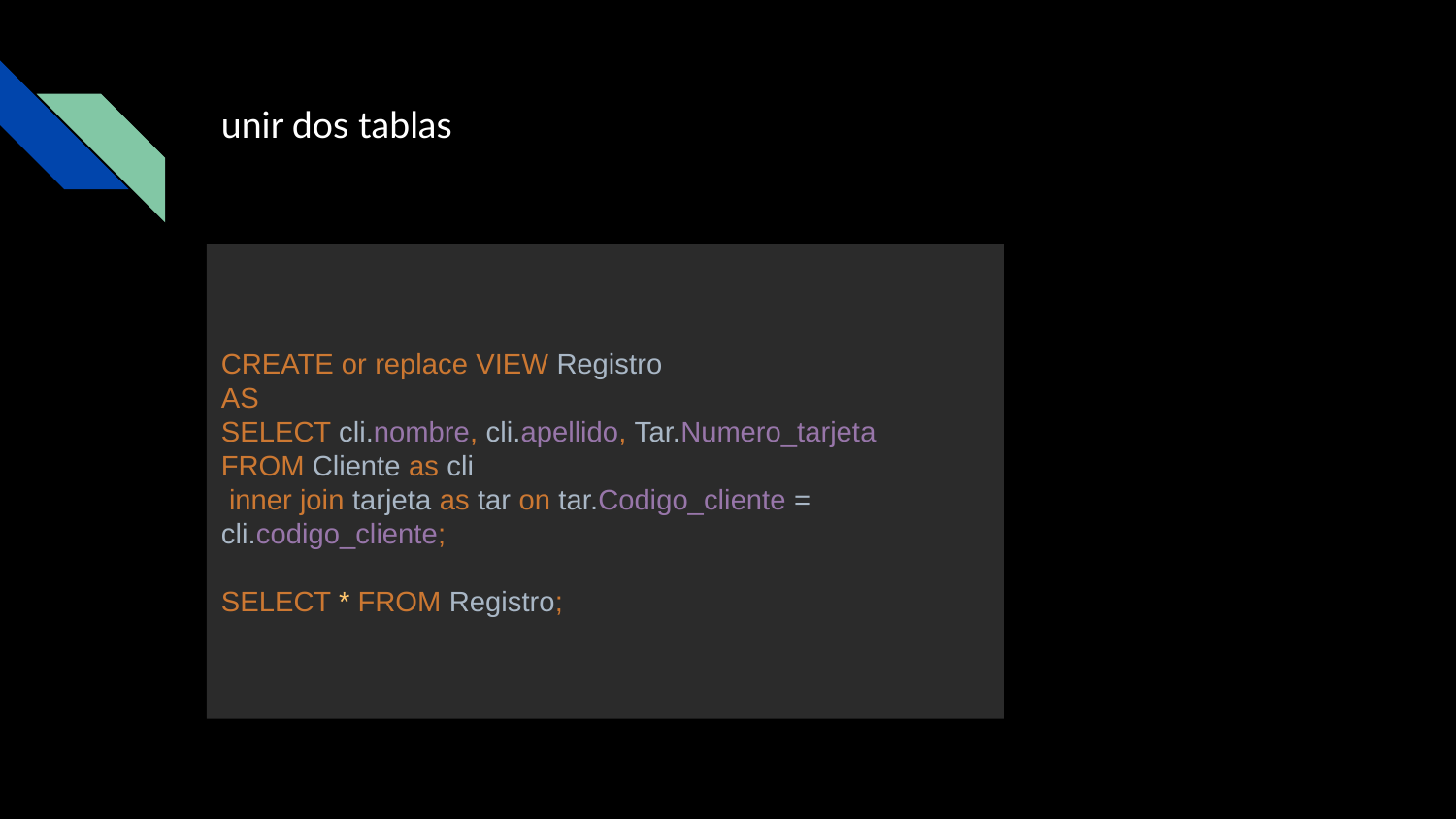

# unir dos tablas

CREATE or replace VIEW Registro
AS
SELECT cli.nombre, cli.apellido, Tar.Numero_tarjeta
FROM Cliente as cli
 inner join tarjeta as tar on tar.Codigo_cliente = cli.codigo_cliente;
SELECT * FROM Registro;